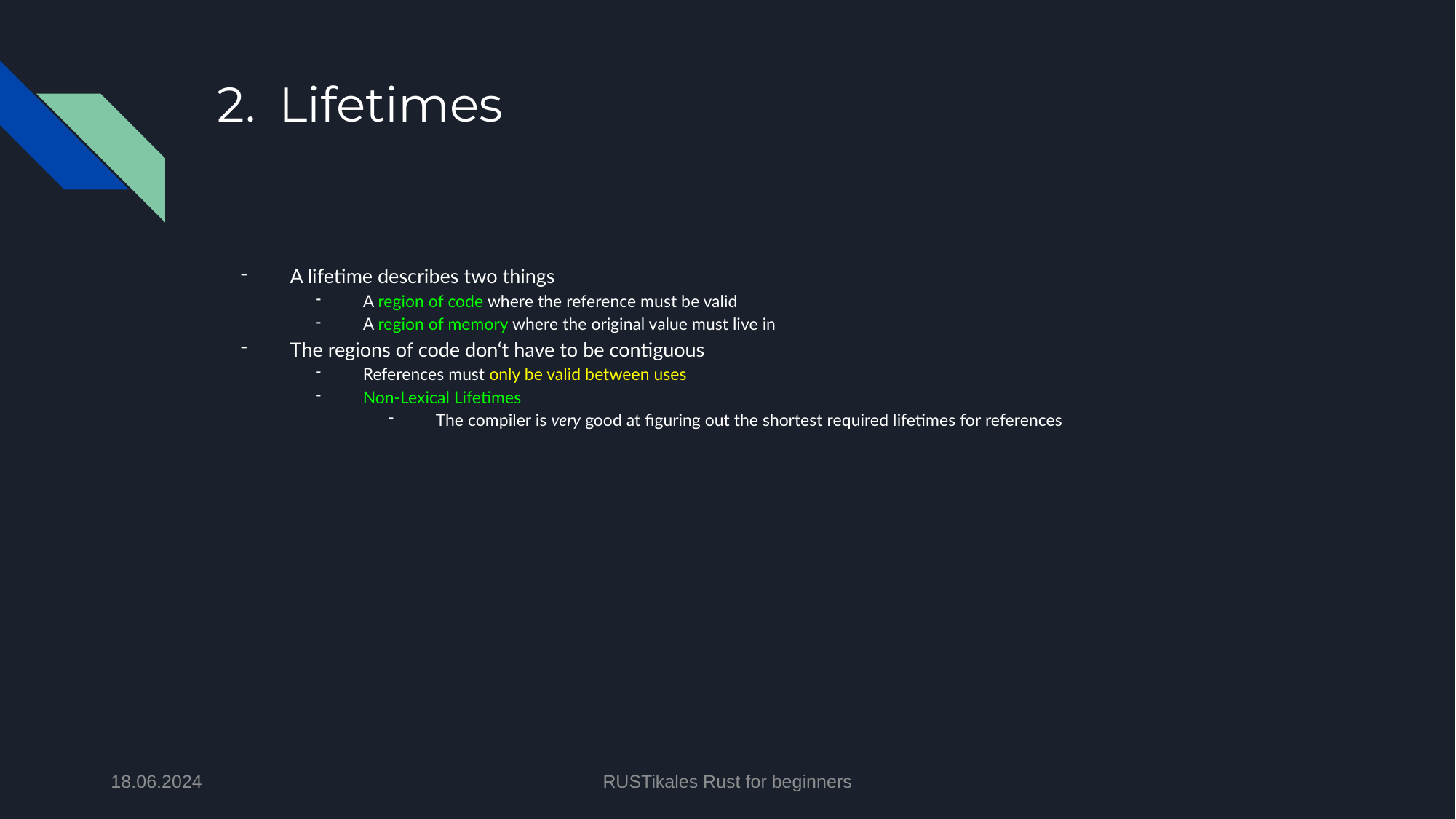

# Lifetimes
A lifetime describes two things
A region of code where the reference must be valid
A region of memory where the original value must live in
The regions of code don‘t have to be contiguous
References must only be valid between uses
Non-Lexical Lifetimes
The compiler is very good at figuring out the shortest required lifetimes for references
18.06.2024
RUSTikales Rust for beginners